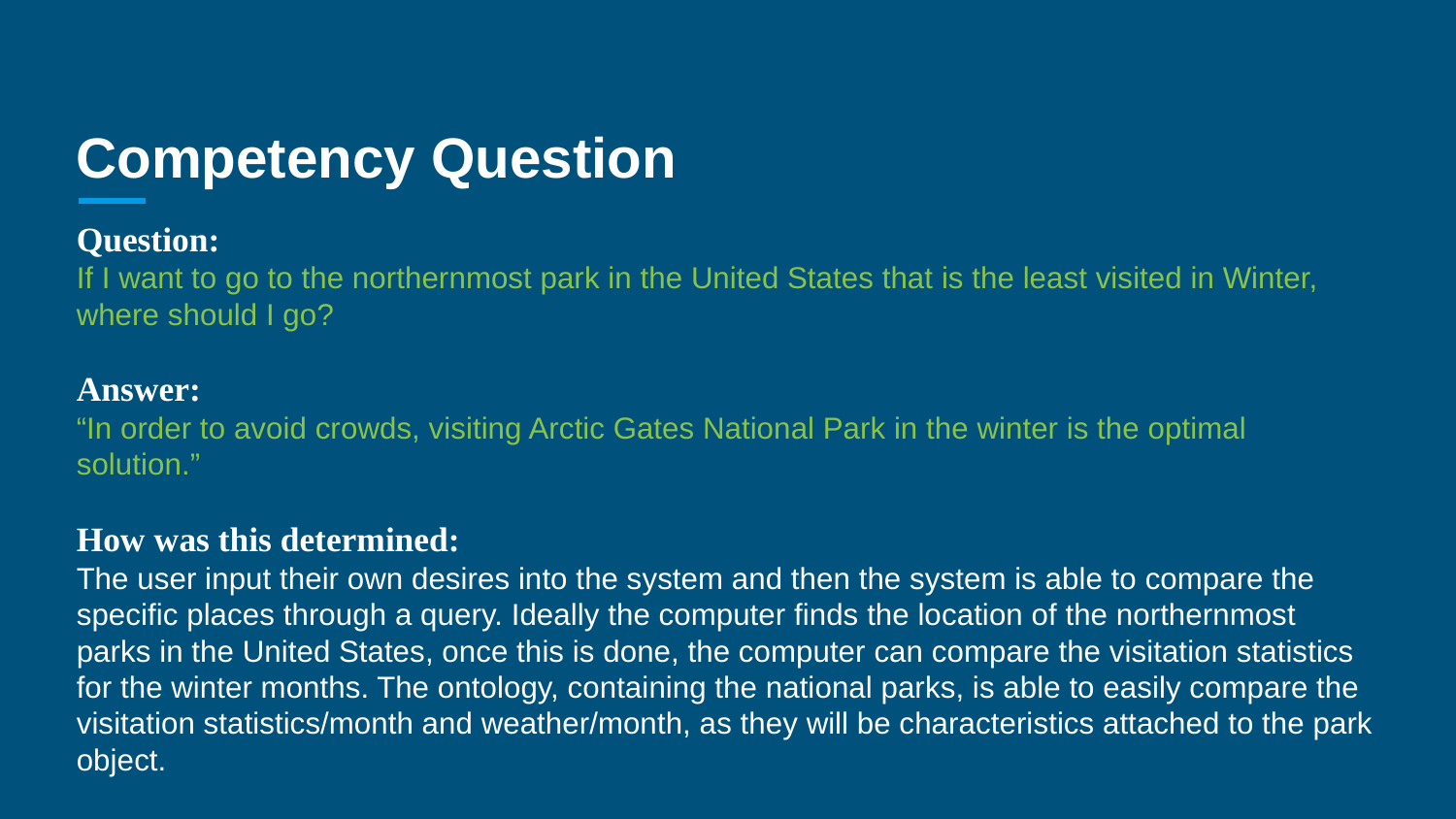

# Competency Question
Question:
If I want to go to the northernmost park in the United States that is the least visited in Winter, where should I go?

Answer:
“In order to avoid crowds, visiting Arctic Gates National Park in the winter is the optimal solution.”

How was this determined:
The user input their own desires into the system and then the system is able to compare the specific places through a query. Ideally the computer finds the location of the northernmost parks in the United States, once this is done, the computer can compare the visitation statistics for the winter months. The ontology, containing the national parks, is able to easily compare the visitation statistics/month and weather/month, as they will be characteristics attached to the park object.